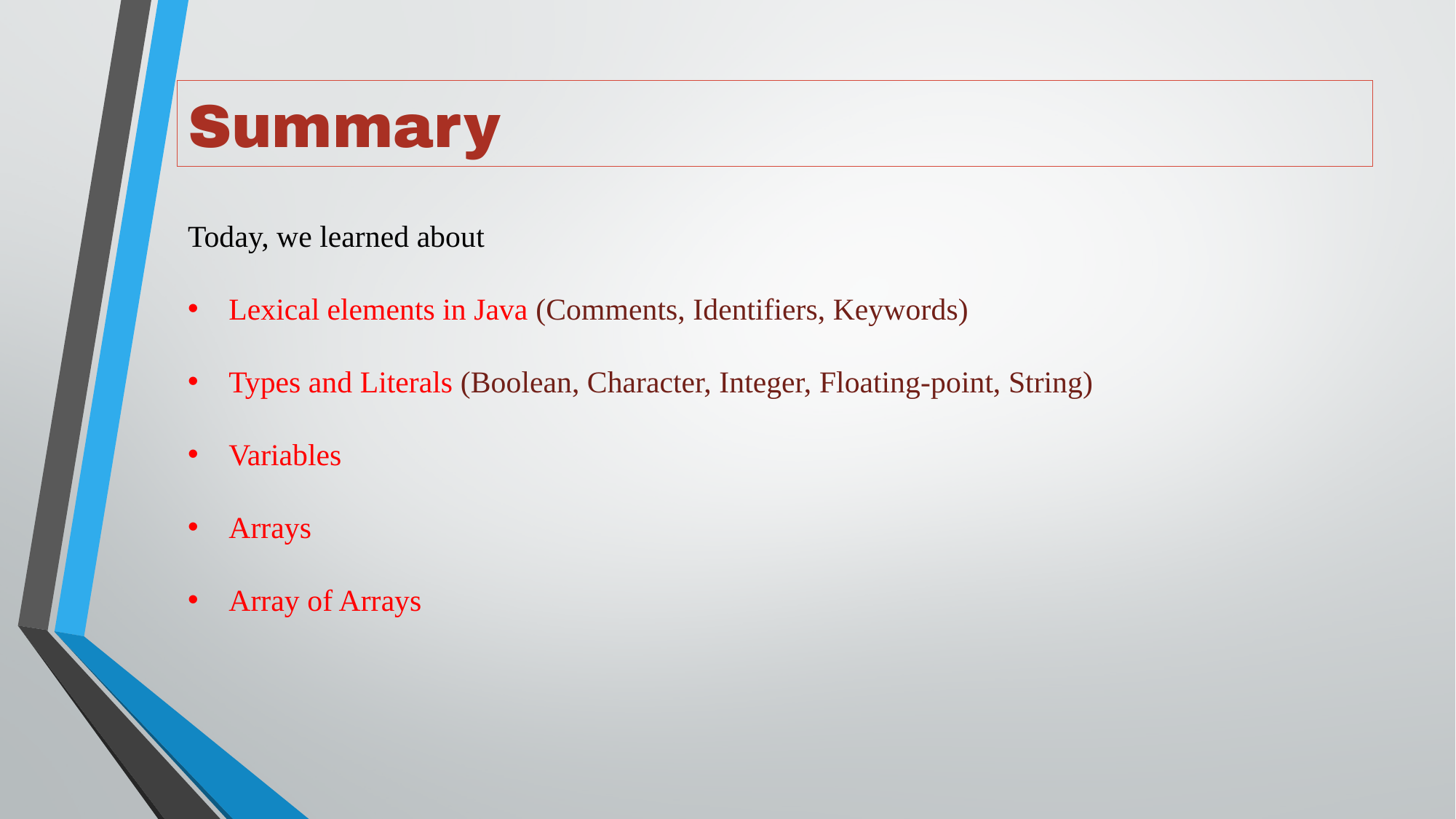

# Summary
Today, we learned about

Lexical elements in Java (Comments, Identifiers, Keywords)

Types and Literals (Boolean, Character, Integer, Floating-point, String)

Variables

Arrays

Array of Arrays